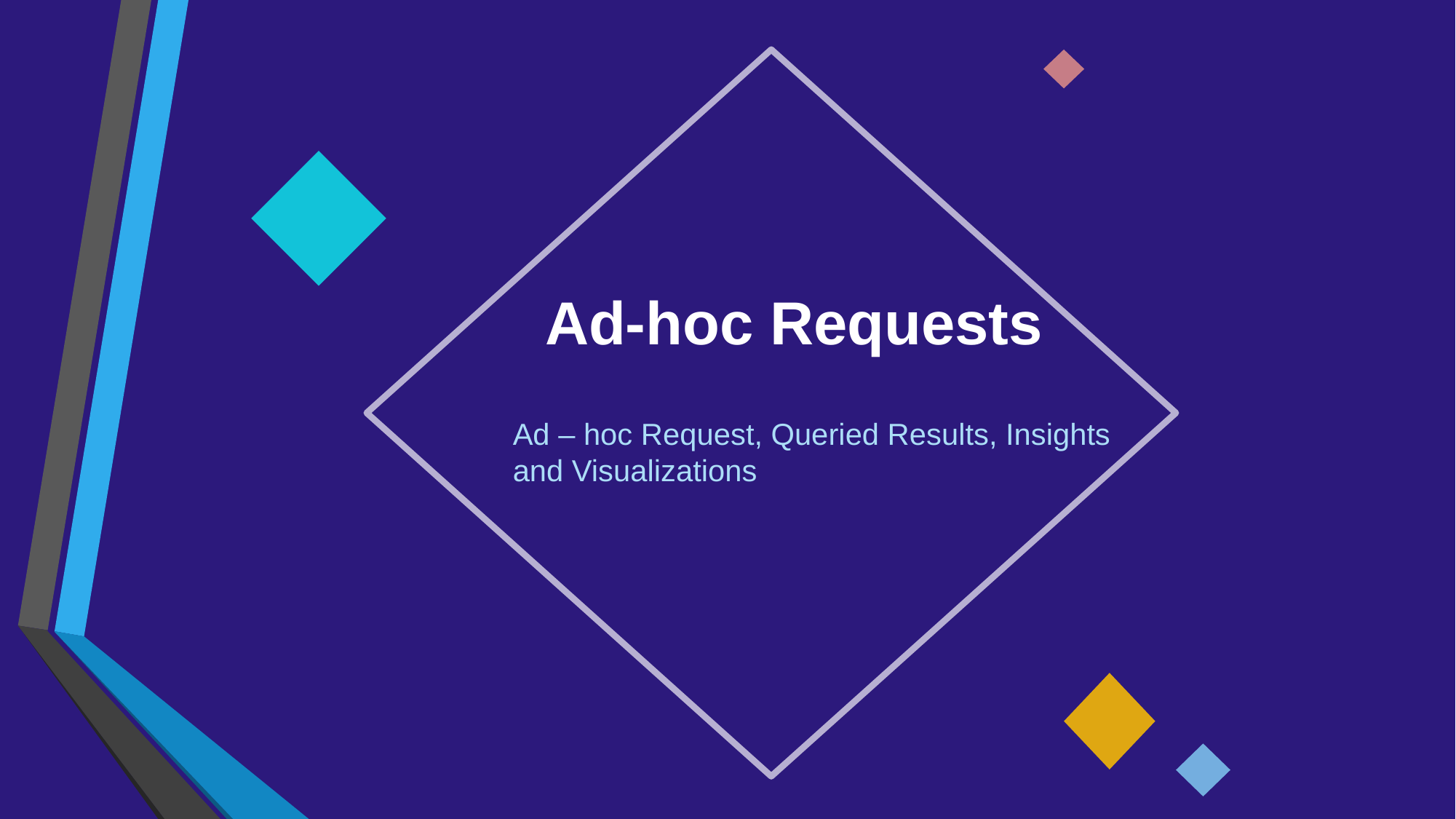

# Ad-hoc Requests
Ad – hoc Request, Queried Results, Insights and Visualizations